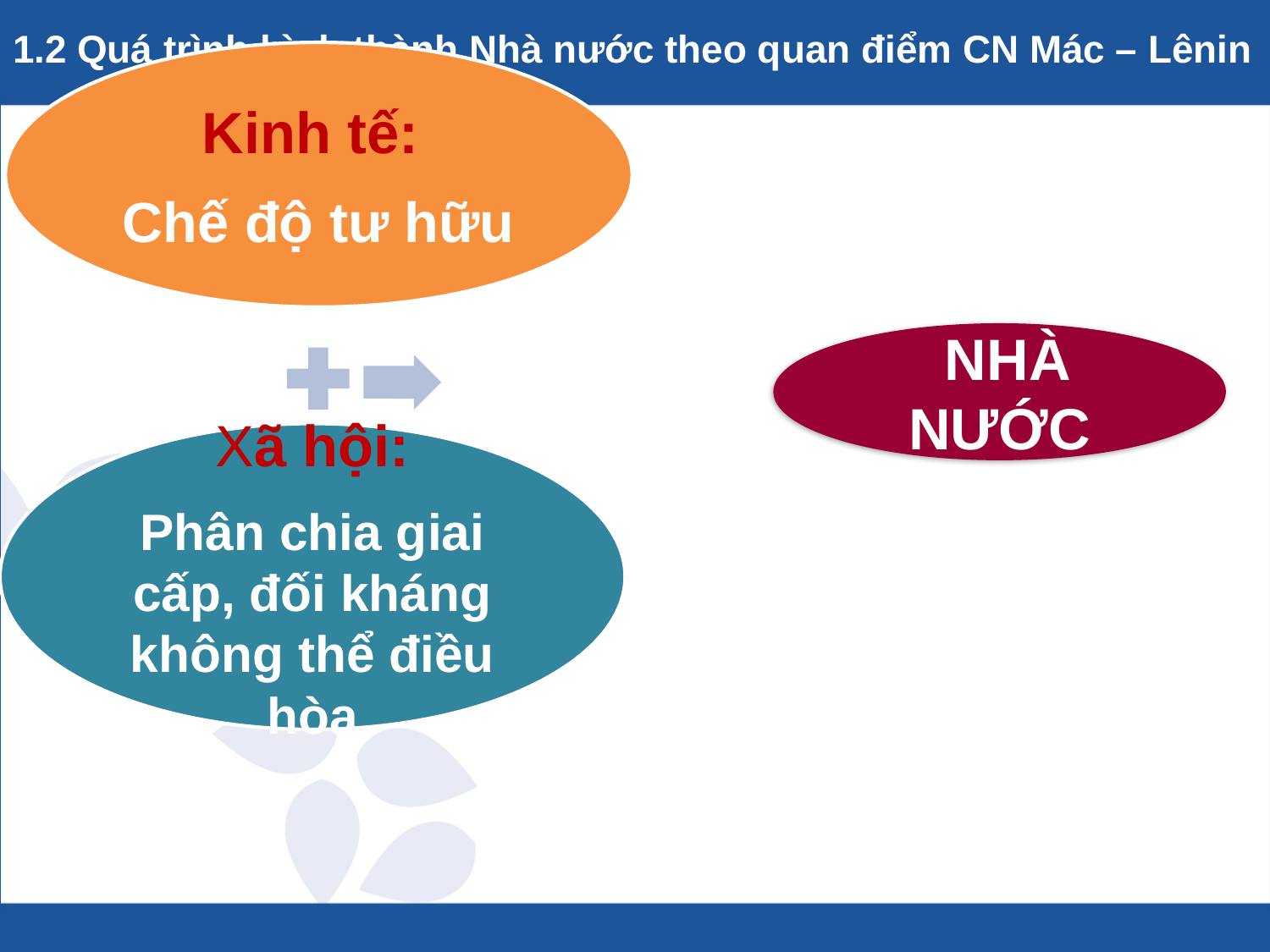

# 1.2 Quá trình hình thành Nhà nước theo quan điểm CN Mác – Lênin
Kinh tế:
Chế độ tư hữu

 Xã hội:
Phân chia giai cấp, đối kháng không thể điều hòa
 NHÀ NƯỚC

17